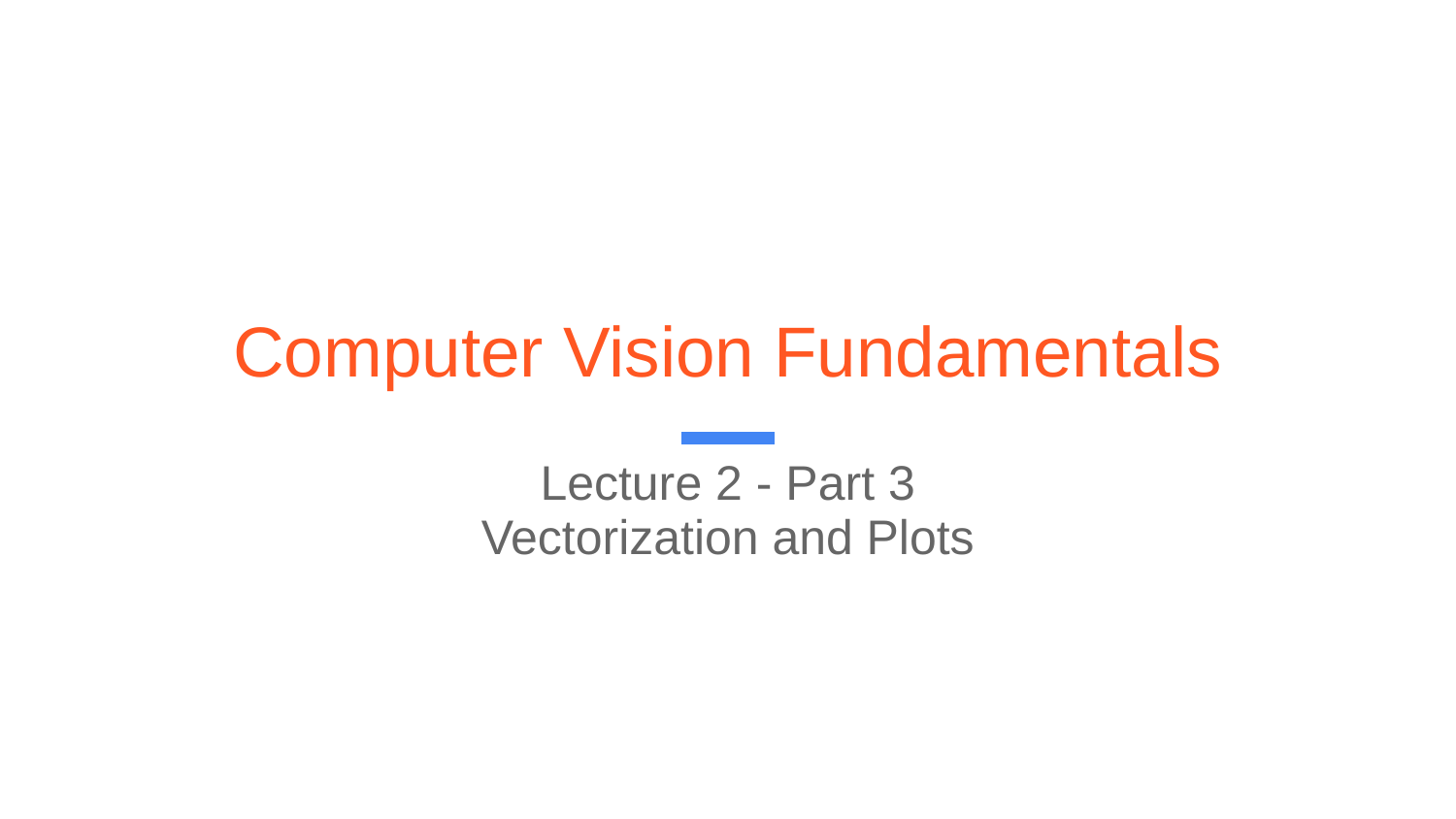

# Computer Vision Fundamentals
Lecture 2 - Part 3
Vectorization and Plots